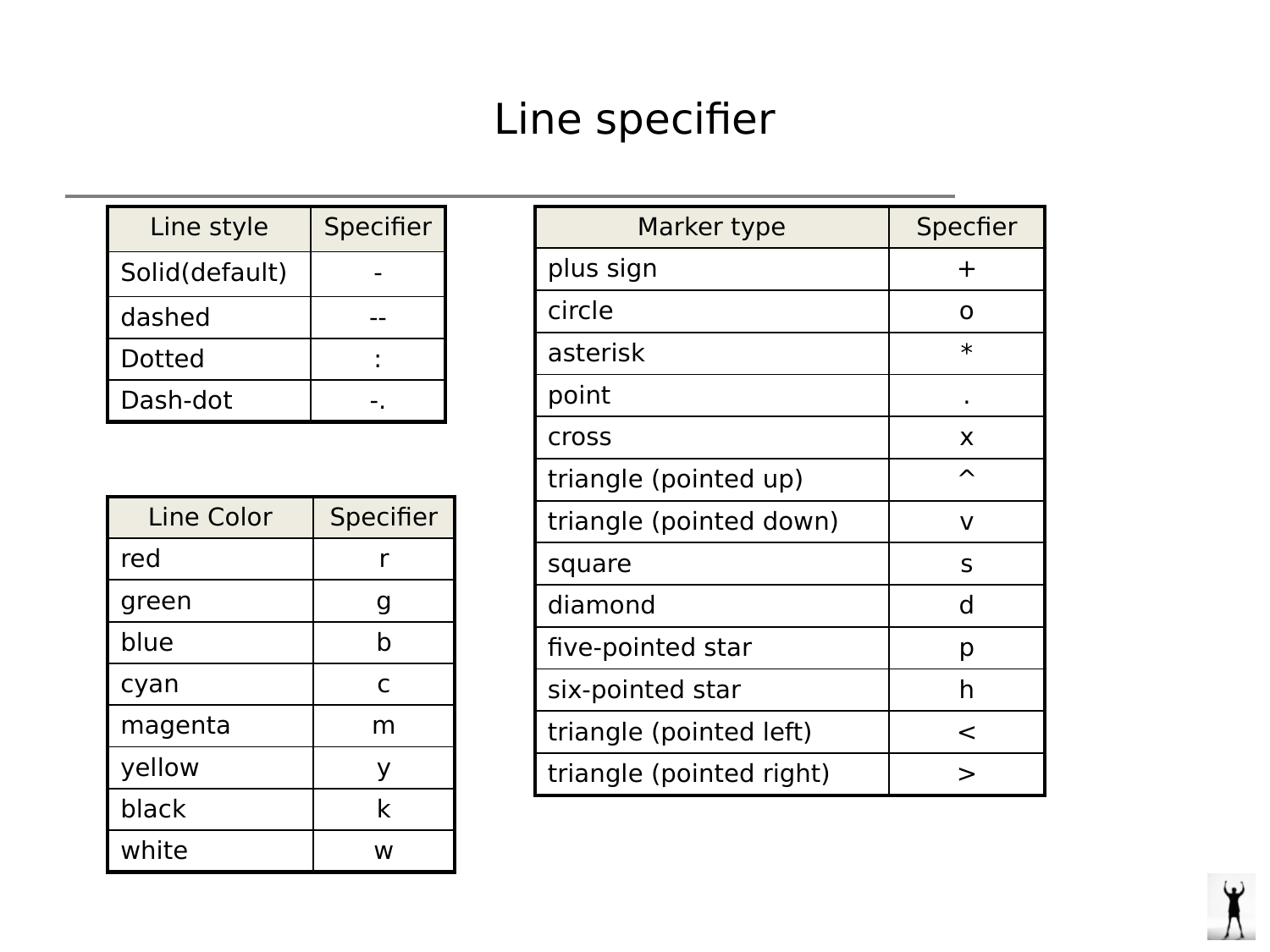

# Line specifier
| Marker type | Specfier |
| --- | --- |
| plus sign | + |
| circle | o |
| asterisk | \* |
| point | . |
| cross | x |
| triangle (pointed up) | ^ |
| triangle (pointed down) | v |
| square | s |
| diamond | d |
| five-pointed star | p |
| six-pointed star | h |
| triangle (pointed left) | < |
| triangle (pointed right) | > |
| Line style | Specifier |
| --- | --- |
| Solid(default) | - |
| dashed | -- |
| Dotted | : |
| Dash-dot | -. |
| Line Color | Specifier |
| --- | --- |
| red | r |
| green | g |
| blue | b |
| cyan | c |
| magenta | m |
| yellow | y |
| black | k |
| white | w |